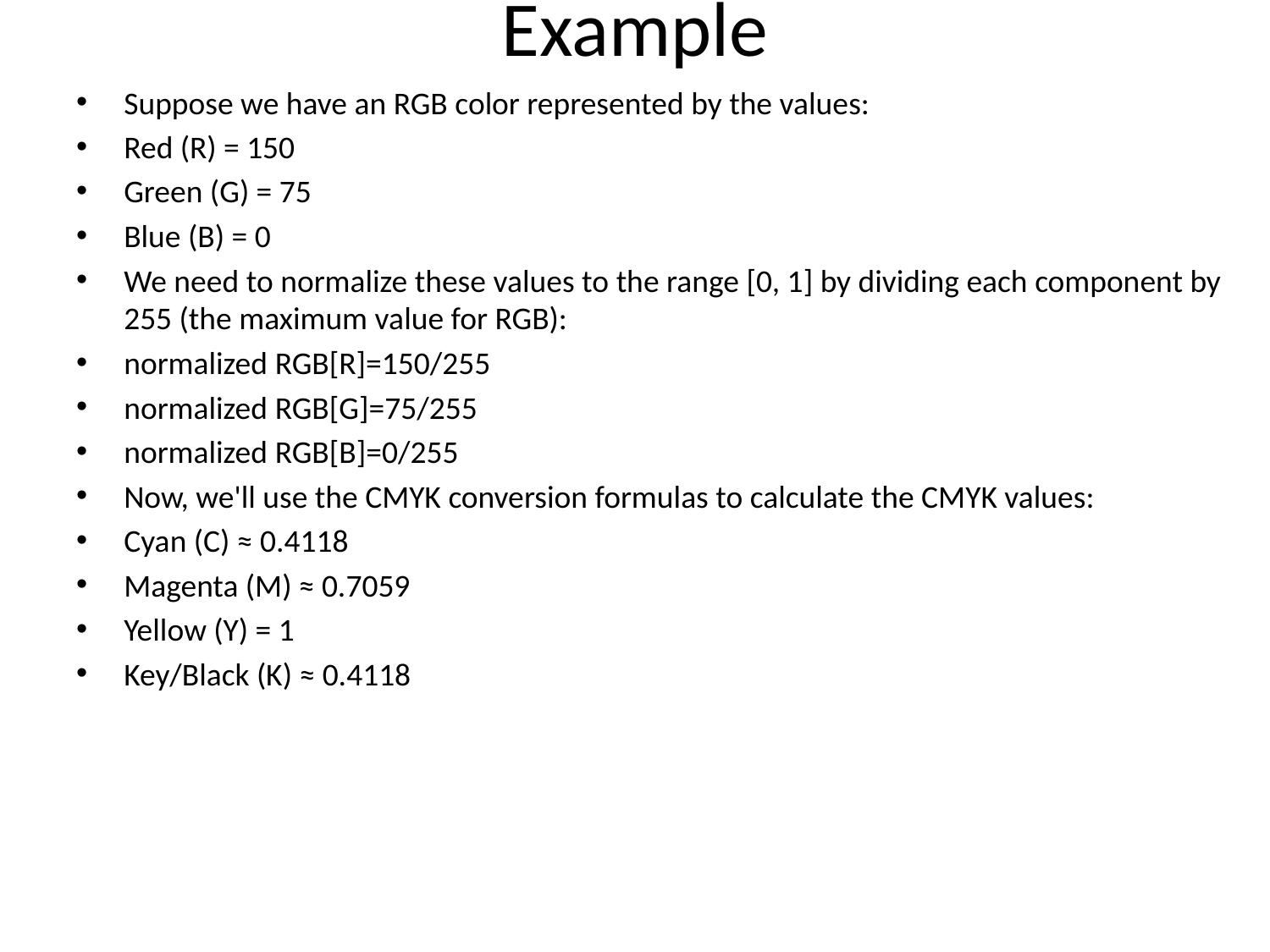

# Example
Suppose we have an RGB color represented by the values:
Red (R) = 150
Green (G) = 75
Blue (B) = 0
We need to normalize these values to the range [0, 1] by dividing each component by 255 (the maximum value for RGB):
normalized RGB[R]=150/255
normalized RGB[G]=75/255
normalized RGB[B]=0/255
Now, we'll use the CMYK conversion formulas to calculate the CMYK values:
Cyan (C) ≈ 0.4118
Magenta (M) ≈ 0.7059
Yellow (Y) = 1
Key/Black (K) ≈ 0.4118